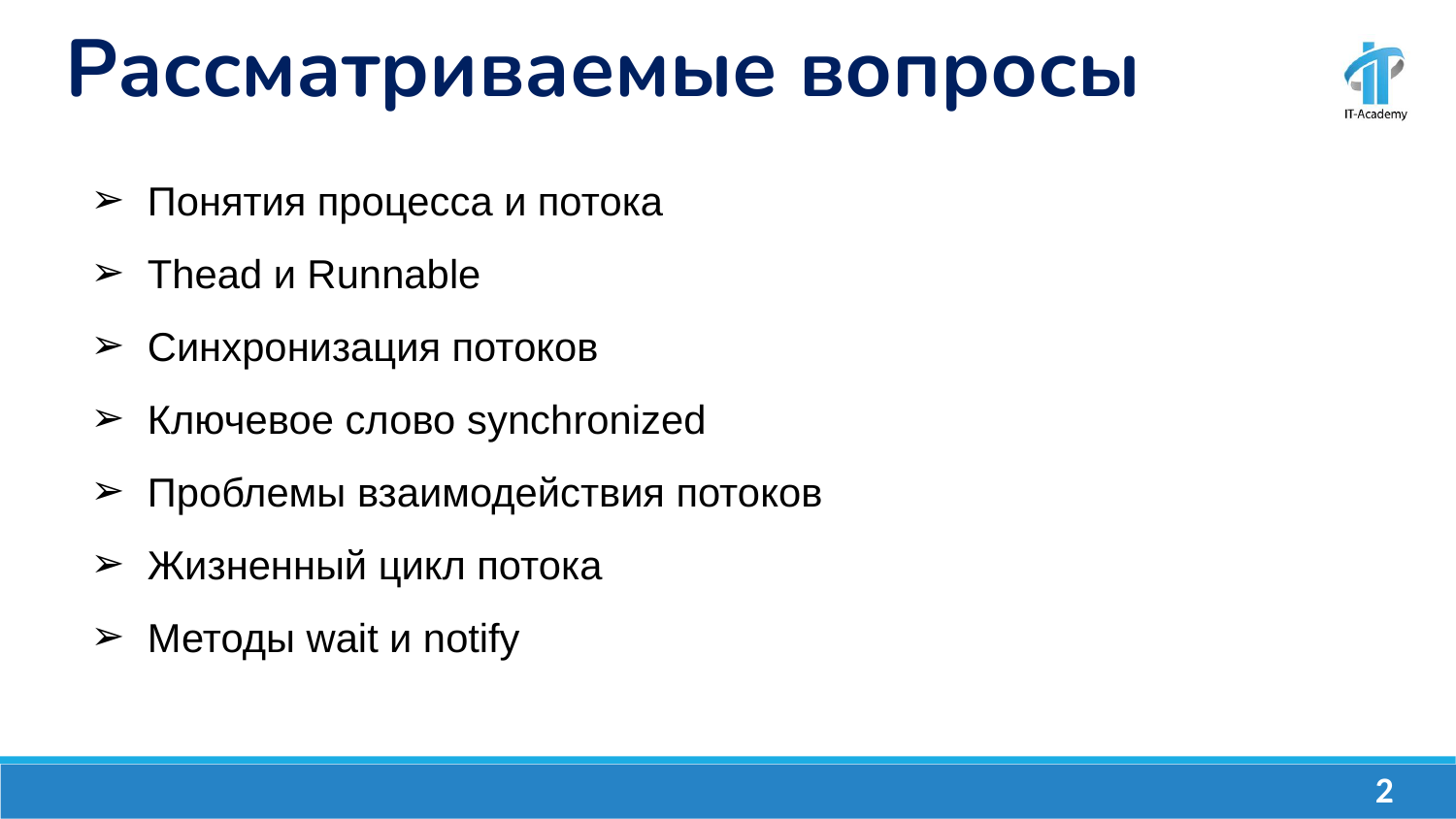

Рассматриваемые вопросы
Понятия процесса и потока
Thead и Runnable
Синхронизация потоков
Ключевое слово synchronized
Проблемы взаимодействия потоков
Жизненный цикл потока
Методы wait и notify
2